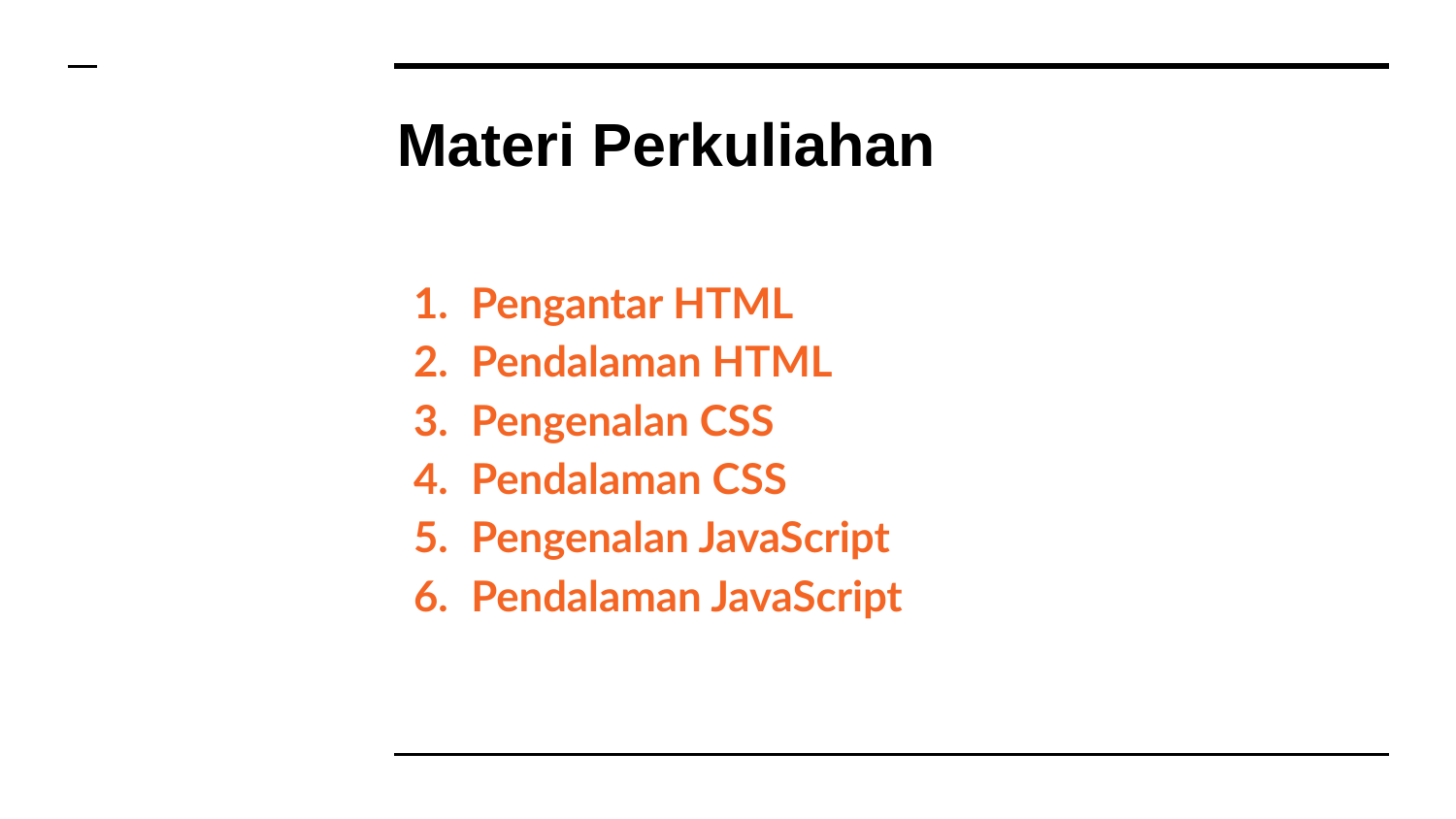

# Materi Perkuliahan
Pengantar HTML
Pendalaman HTML
Pengenalan CSS
Pendalaman CSS
Pengenalan JavaScript
Pendalaman JavaScript